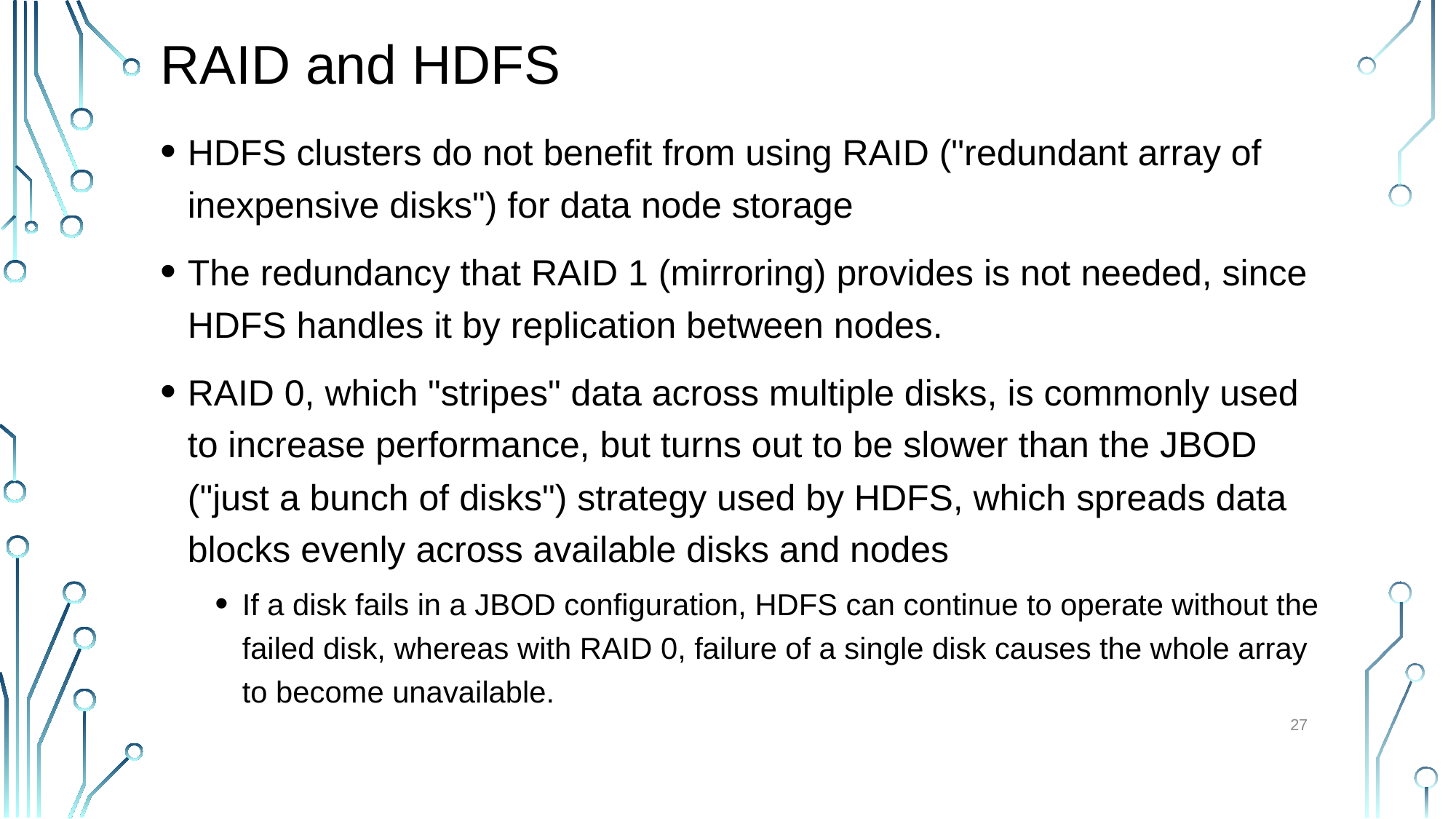

# RAID and HDFS
HDFS clusters do not benefit from using RAID ("redundant array of inexpensive disks") for data node storage
The redundancy that RAID 1 (mirroring) provides is not needed, since HDFS handles it by replication between nodes.
RAID 0, which "stripes" data across multiple disks, is commonly used to increase performance, but turns out to be slower than the JBOD ("just a bunch of disks") strategy used by HDFS, which spreads data blocks evenly across available disks and nodes
If a disk fails in a JBOD configuration, HDFS can continue to operate without the failed disk, whereas with RAID 0, failure of a single disk causes the whole array to become unavailable.
27